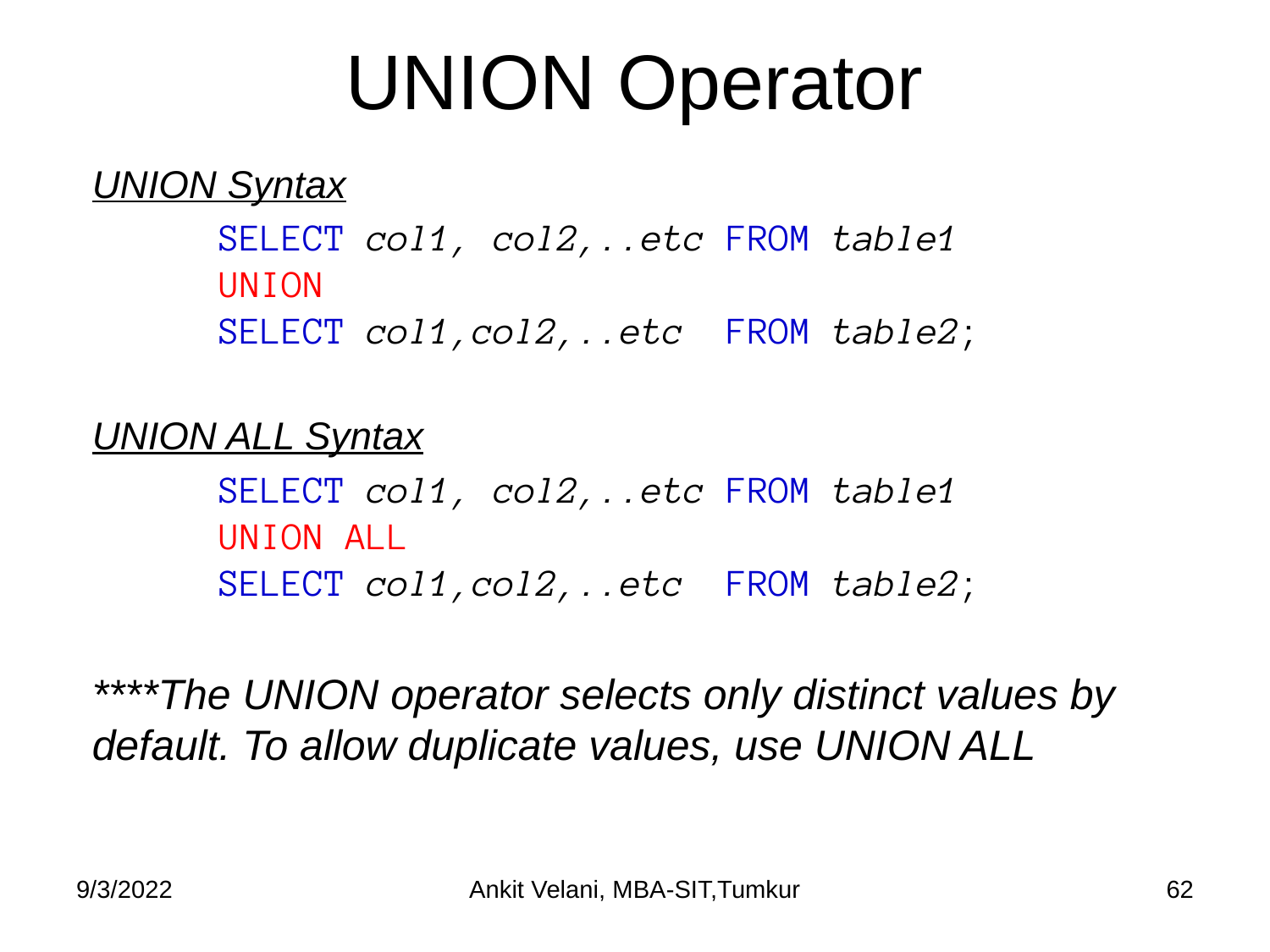

# UNION Operator
UNION Syntax
	SELECT col1, col2,..etc FROM table1
	UNION
	SELECT col1,col2,..etc  FROM table2;

UNION ALL Syntax
	SELECT col1, col2,..etc FROM table1
	UNION ALL
	SELECT col1,col2,..etc  FROM table2;

****The UNION operator selects only distinct values by default. To allow duplicate values, use UNION ALL
9/3/2022
Ankit Velani, MBA-SIT,Tumkur
62